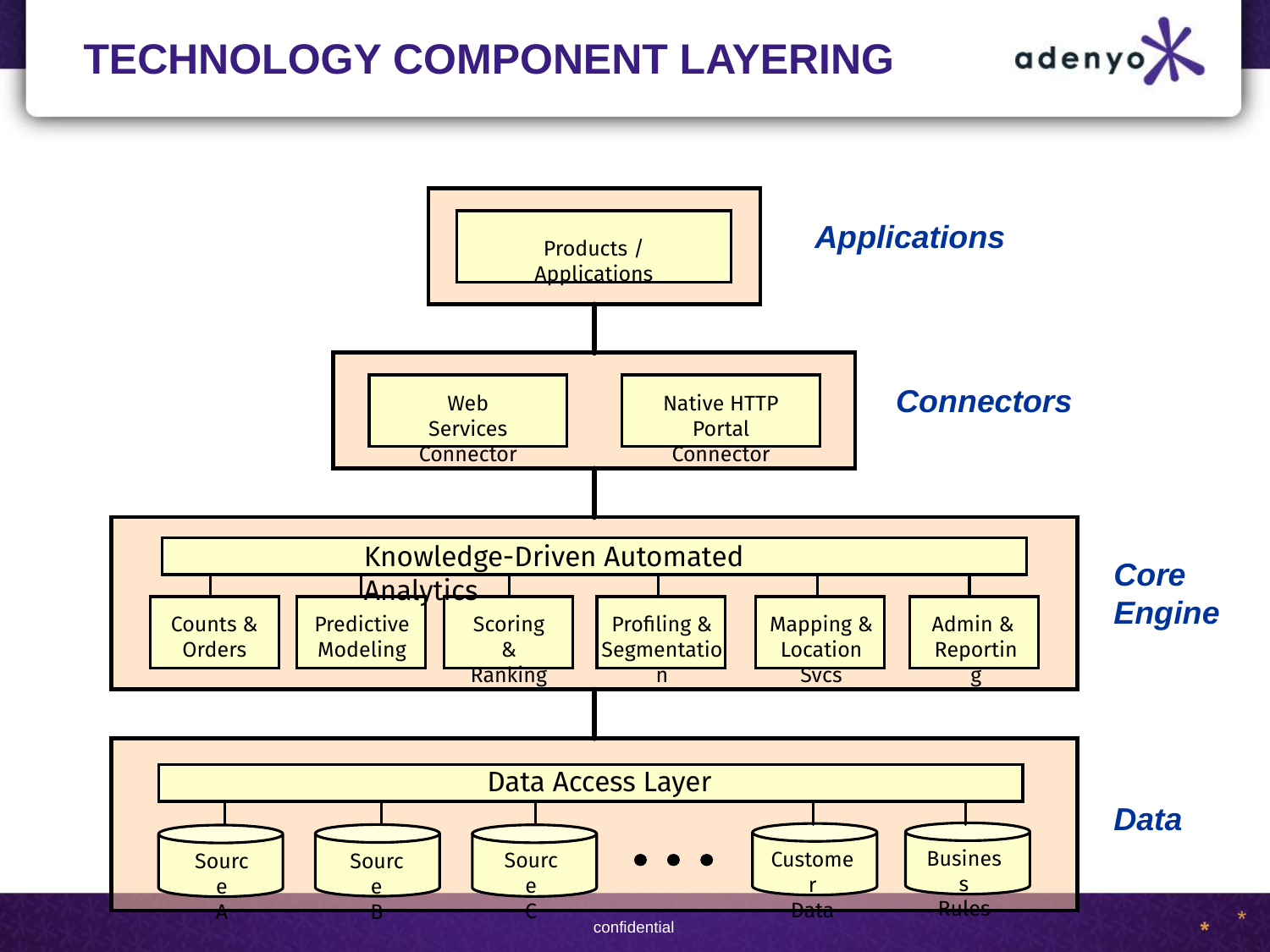

TECHNOLOGY COMPONENT LAYERING

Products / Applications

Web Services
Connector

Native HTTP
Portal Connector

Knowledge-Driven Automated Analytics

Counts &
Orders

Predictive
Modeling

Scoring &
Ranking

Profiling &
Segmentation

Mapping &
Location Svcs

Admin &
Reporting

Data Access Layer

Business
Rules

Customer
Data

Source
B

Source
C

Source
A

Applications
Connectors
Core
Engine
Data
*
*